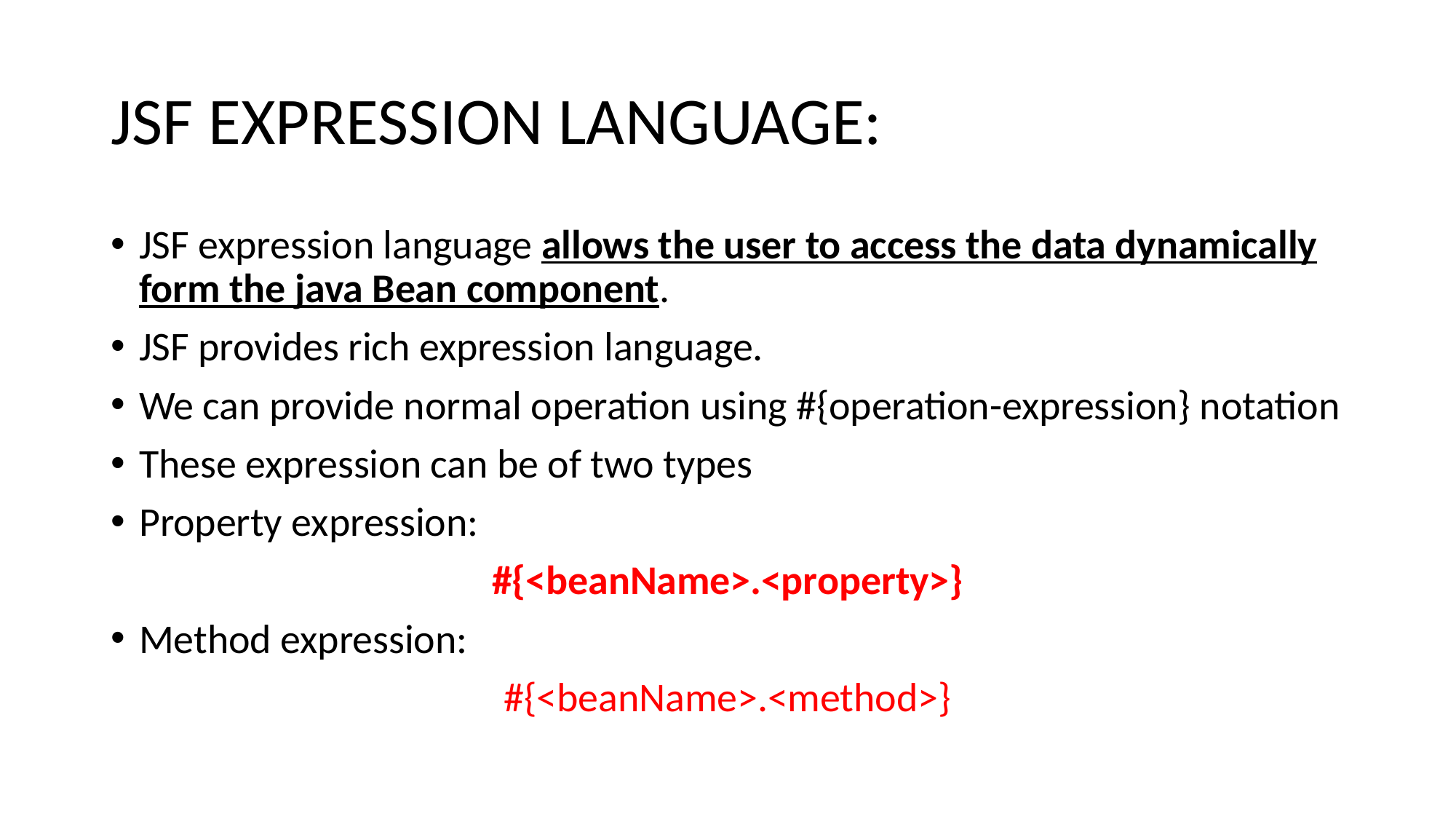

# JSF EXPRESSION LANGUAGE:
JSF expression language allows the user to access the data dynamically form the java Bean component.
JSF provides rich expression language.
We can provide normal operation using #{operation-expression} notation
These expression can be of two types
Property expression:
#{<beanName>.<property>}
Method expression:
#{<beanName>.<method>}